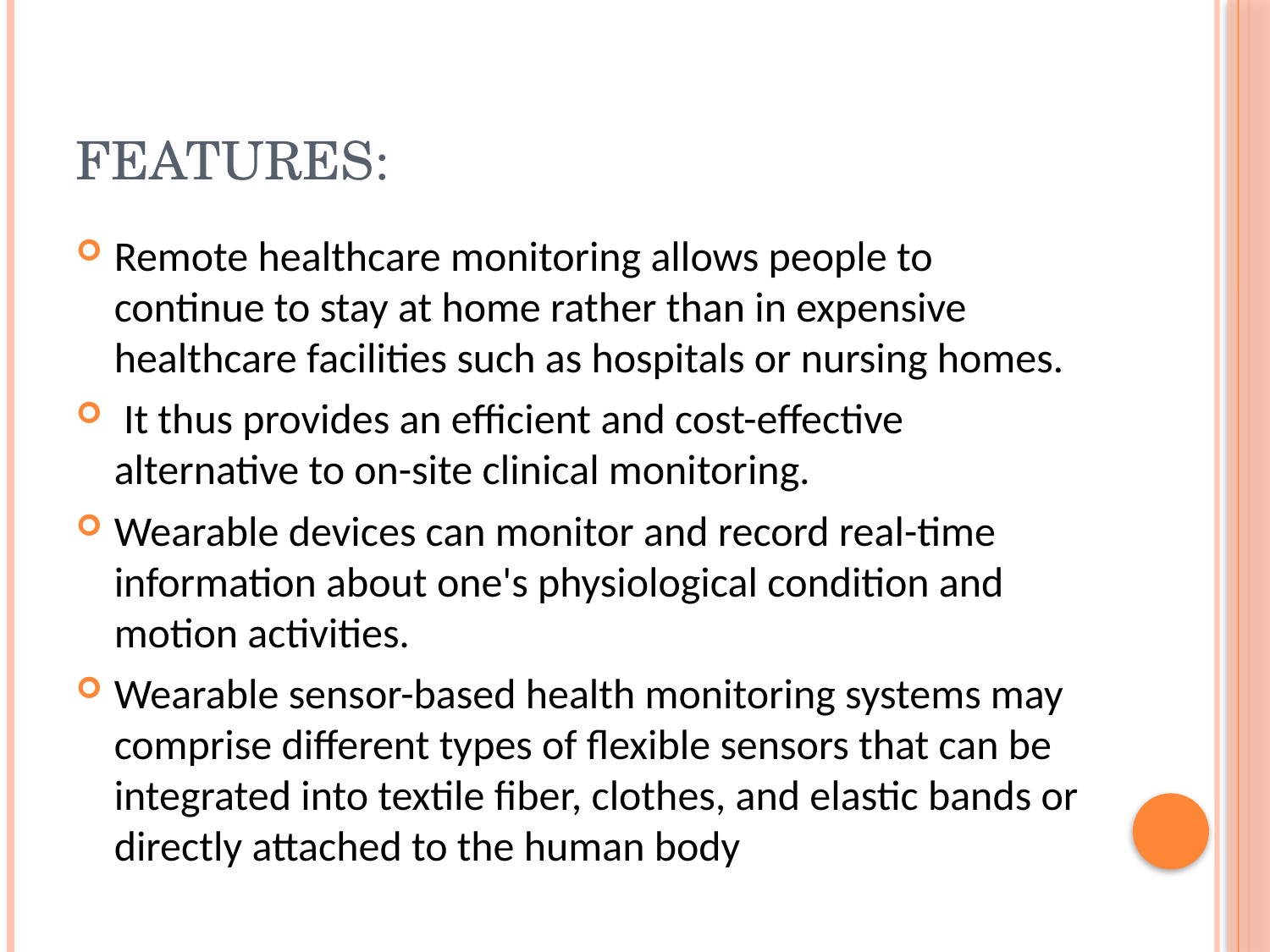

# Features:
Remote healthcare monitoring allows people to continue to stay at home rather than in expensive healthcare facilities such as hospitals or nursing homes.
 It thus provides an efficient and cost-effective alternative to on-site clinical monitoring.
Wearable devices can monitor and record real-time information about one's physiological condition and motion activities.
Wearable sensor-based health monitoring systems may comprise different types of flexible sensors that can be integrated into textile fiber, clothes, and elastic bands or directly attached to the human body